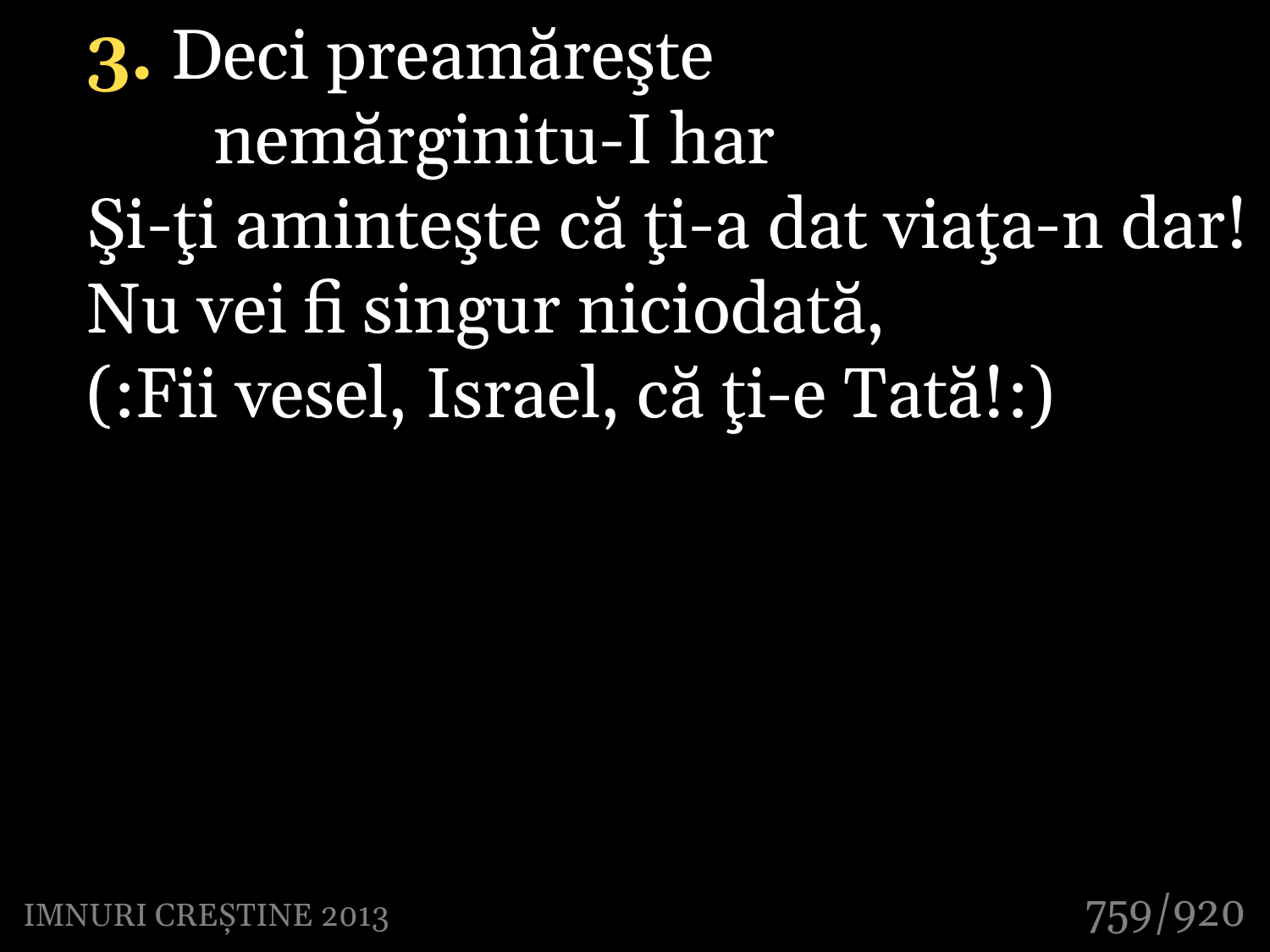

3. Deci preamăreşte
	nemărginitu-I har
Şi-ţi aminteşte că ţi-a dat viaţa-n dar!
Nu vei fi singur niciodată,
(:Fii vesel, Israel, că ţi-e Tată!:)
759/920
IMNURI CREȘTINE 2013